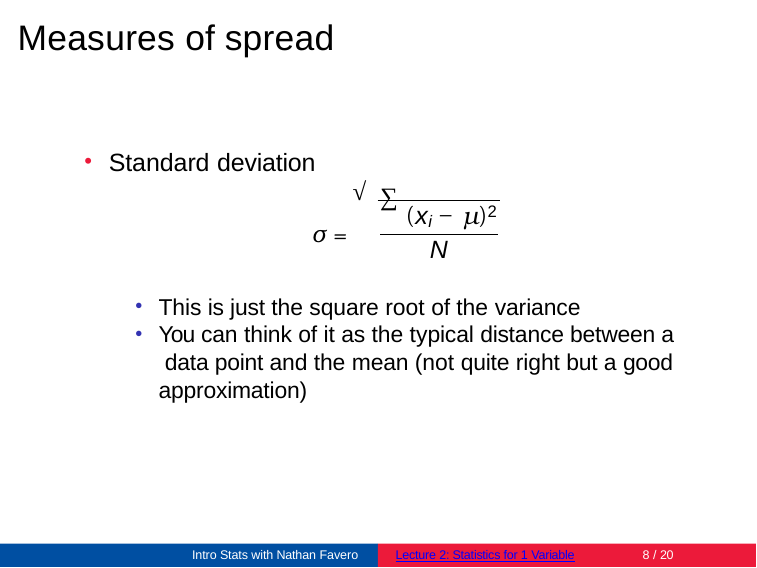

# Measures of spread
Standard deviation

σ =
√
∑
(x − µ)
2

i
N

This is just the square root of the variance
You can think of it as the typical distance between a  data point and the mean (not quite right but a good  approximation)

Intro Stats with Nathan Favero
Lecture 2: Statistics for 1 Variable
8 / 20